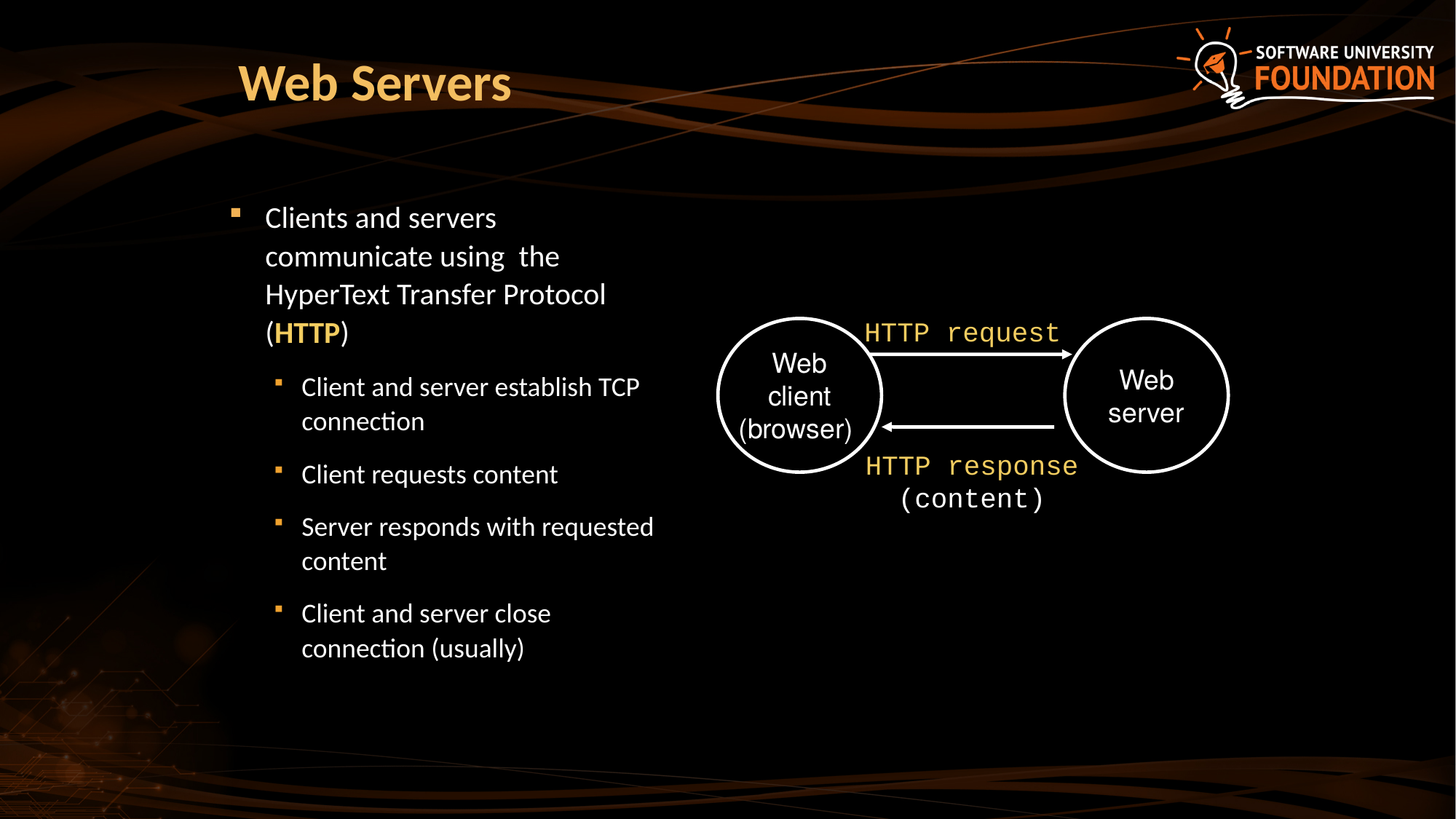

# Web Servers
Clients and servers communicate using  the HyperText Transfer Protocol (HTTP)
Client and server establish TCP connection
Client requests content
Server responds with requested content
Client and server close connection (usually)
HTTP request
Web
client
(browser)
Web
server

HTTP response
(content)